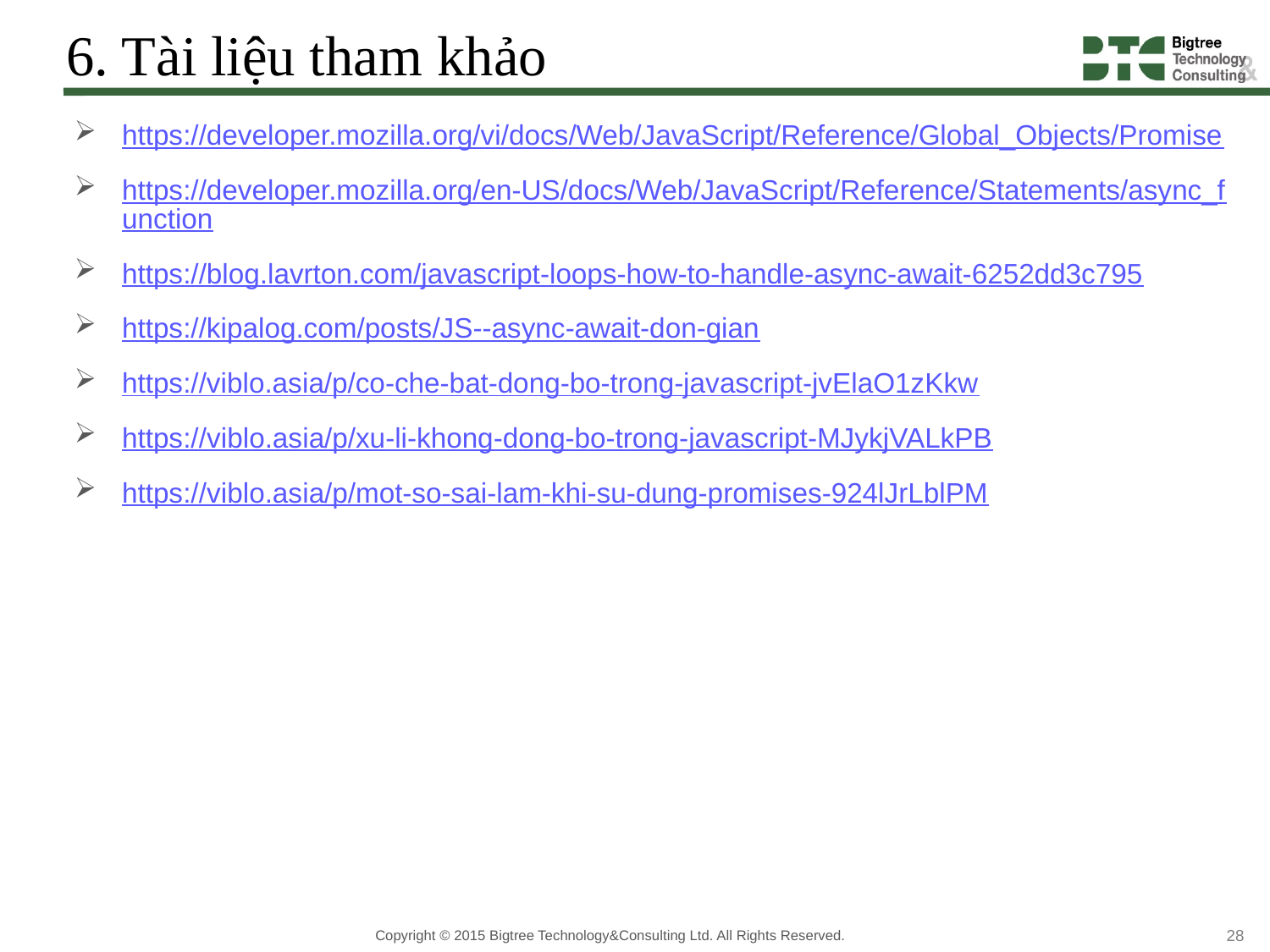

# 6. Tài liệu tham khảo
https://developer.mozilla.org/vi/docs/Web/JavaScript/Reference/Global_Objects/Promise
https://developer.mozilla.org/en-US/docs/Web/JavaScript/Reference/Statements/async_function
https://blog.lavrton.com/javascript-loops-how-to-handle-async-await-6252dd3c795
https://kipalog.com/posts/JS--async-await-don-gian
https://viblo.asia/p/co-che-bat-dong-bo-trong-javascript-jvElaO1zKkw
https://viblo.asia/p/xu-li-khong-dong-bo-trong-javascript-MJykjVALkPB
https://viblo.asia/p/mot-so-sai-lam-khi-su-dung-promises-924lJrLblPM